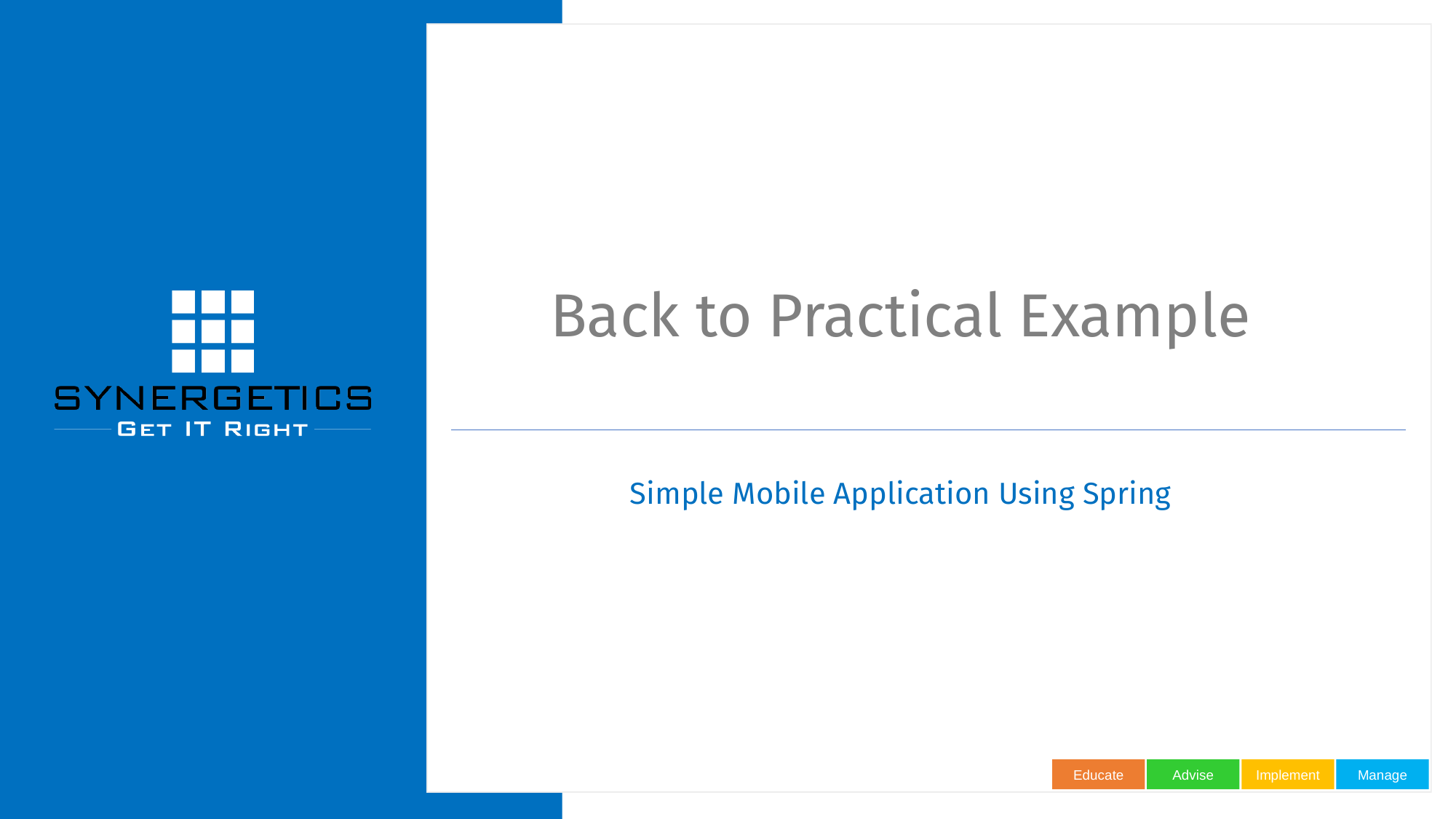

# Back to Practical Example
Simple Mobile Application Using Spring